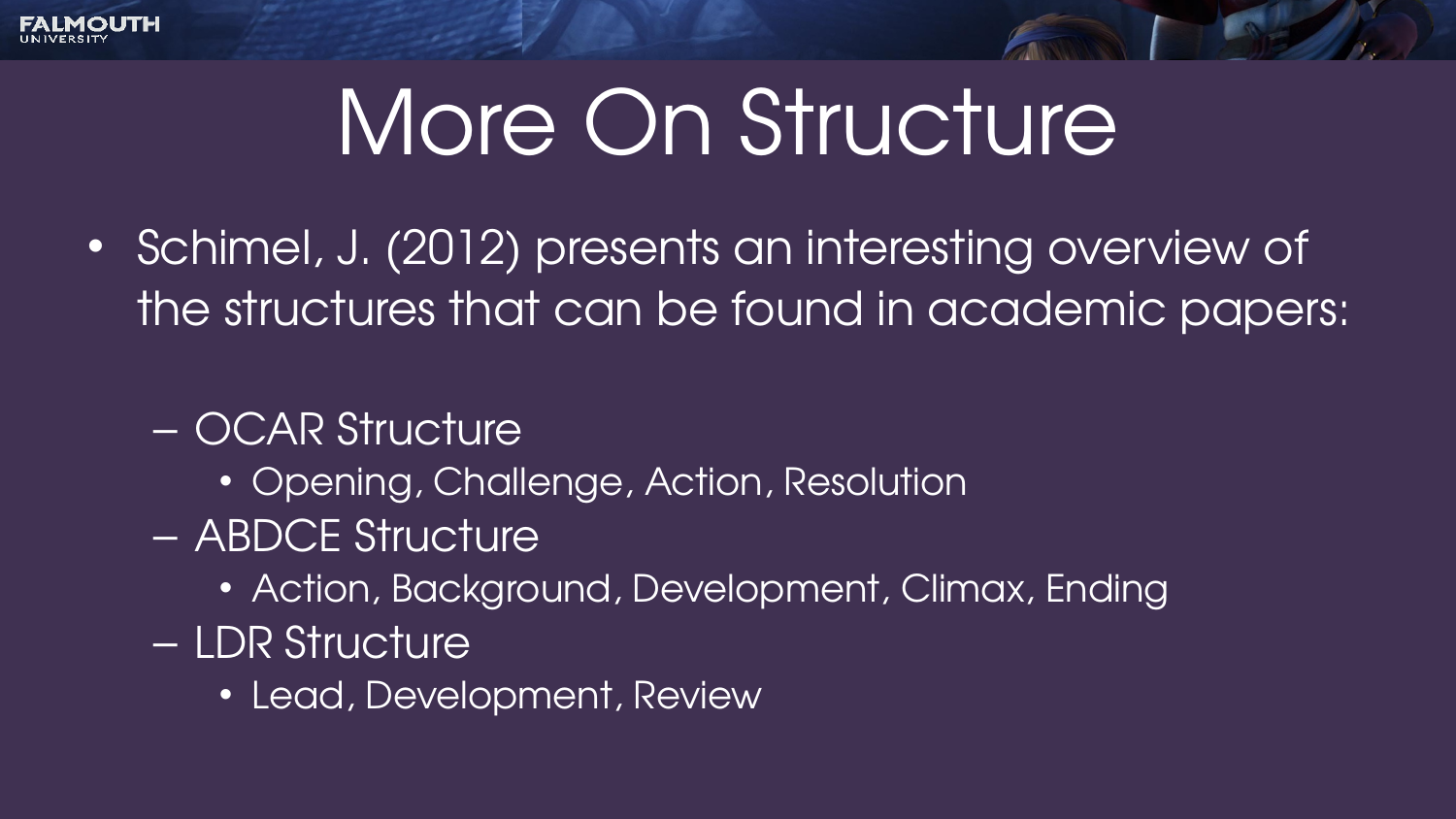

# More On Structure
Schimel, J. (2012) presents an interesting overview of the structures that can be found in academic papers:

OCAR Structure
Opening, Challenge, Action, Resolution
ABDCE Structure
Action, Background, Development, Climax, Ending
LDR Structure
Lead, Development, Review